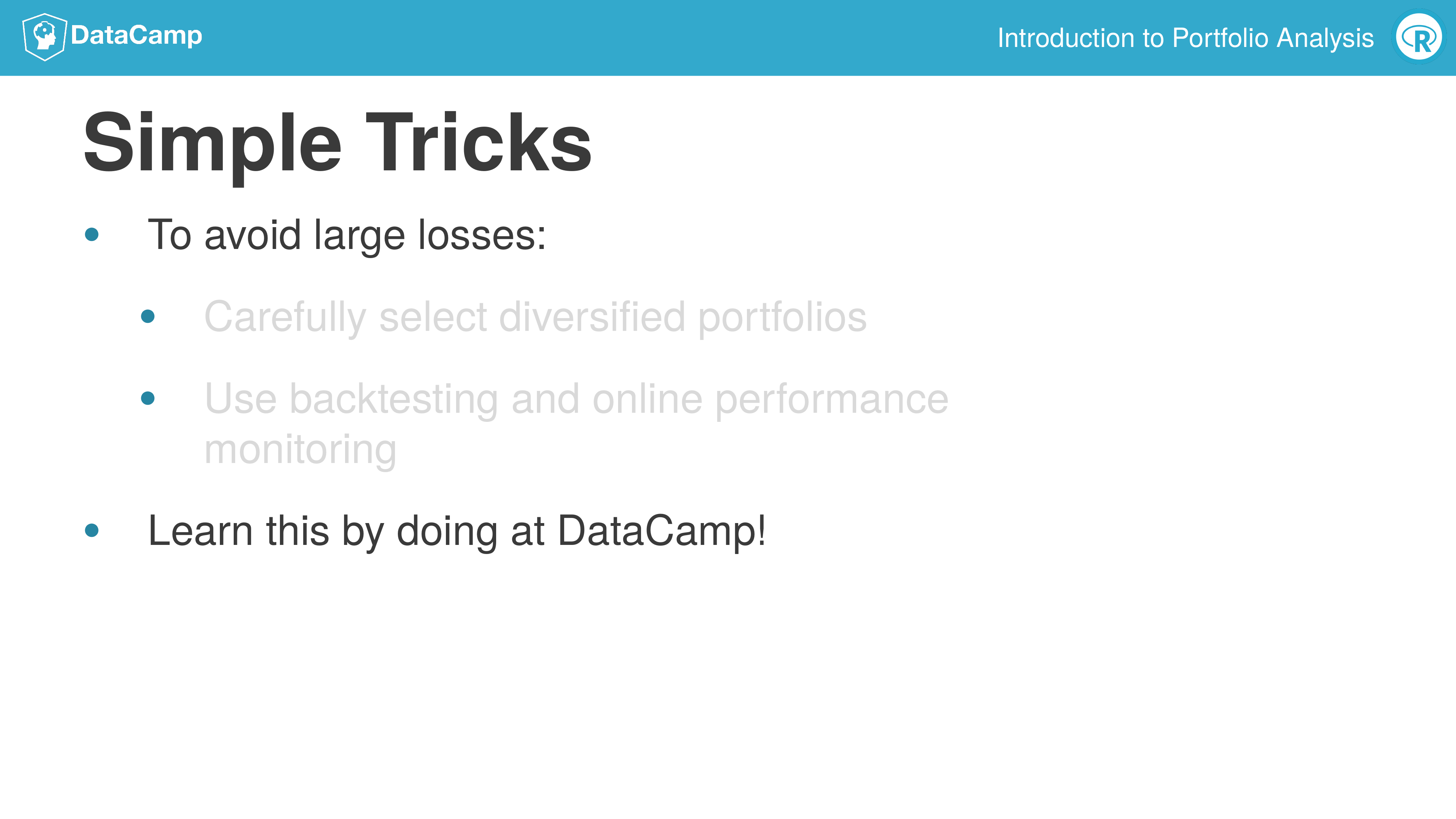

# Simple Tricks
To avoid large losses:
Carefully select diversified portfolios
Use backtesting and online performance monitoring
Learn this by doing at DataCamp!